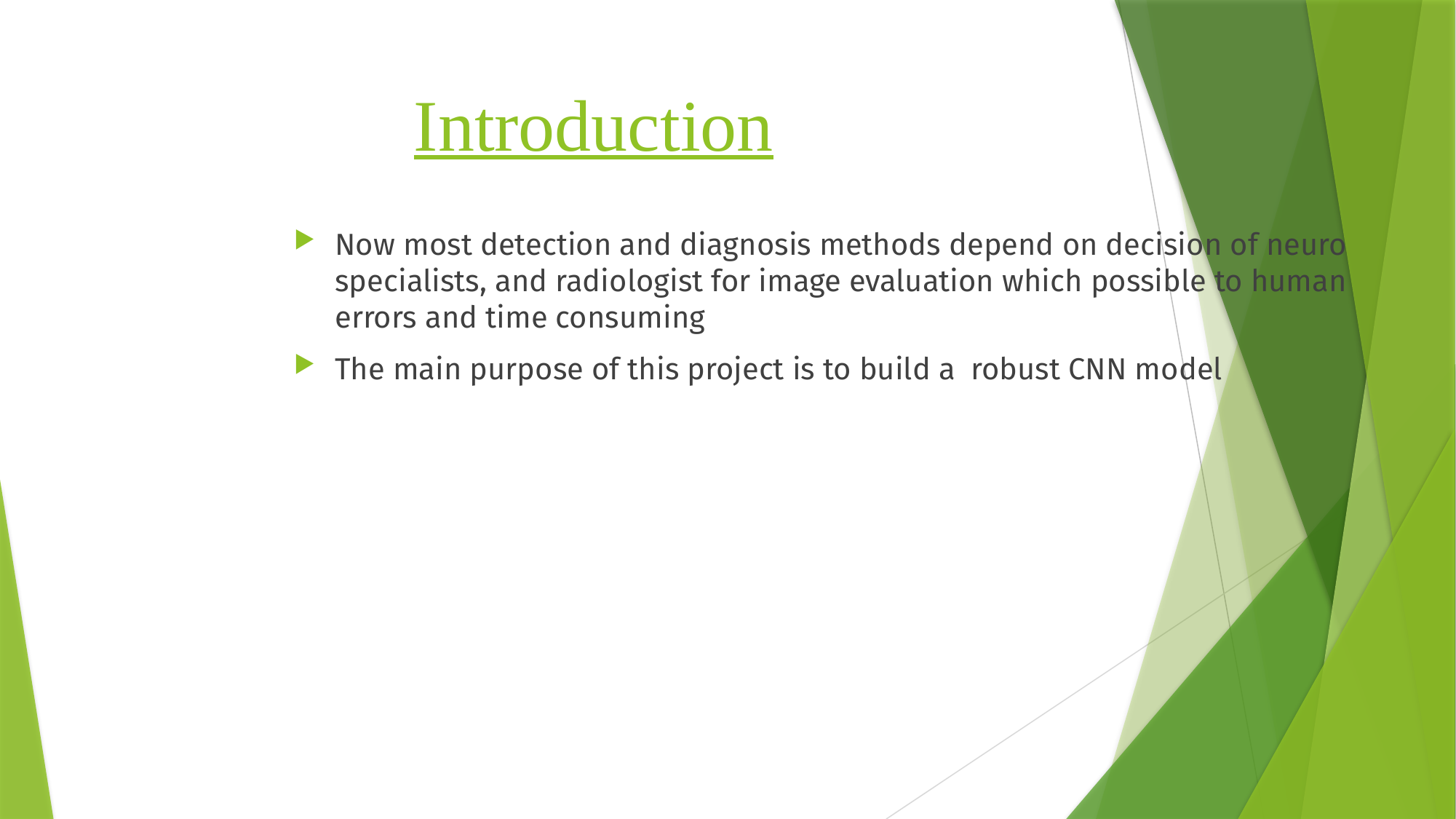

# Introduction
Now most detection and diagnosis methods depend on decision of neuro specialists, and radiologist for image evaluation which possible to human errors and time consuming
The main purpose of this project is to build a  robust CNN model